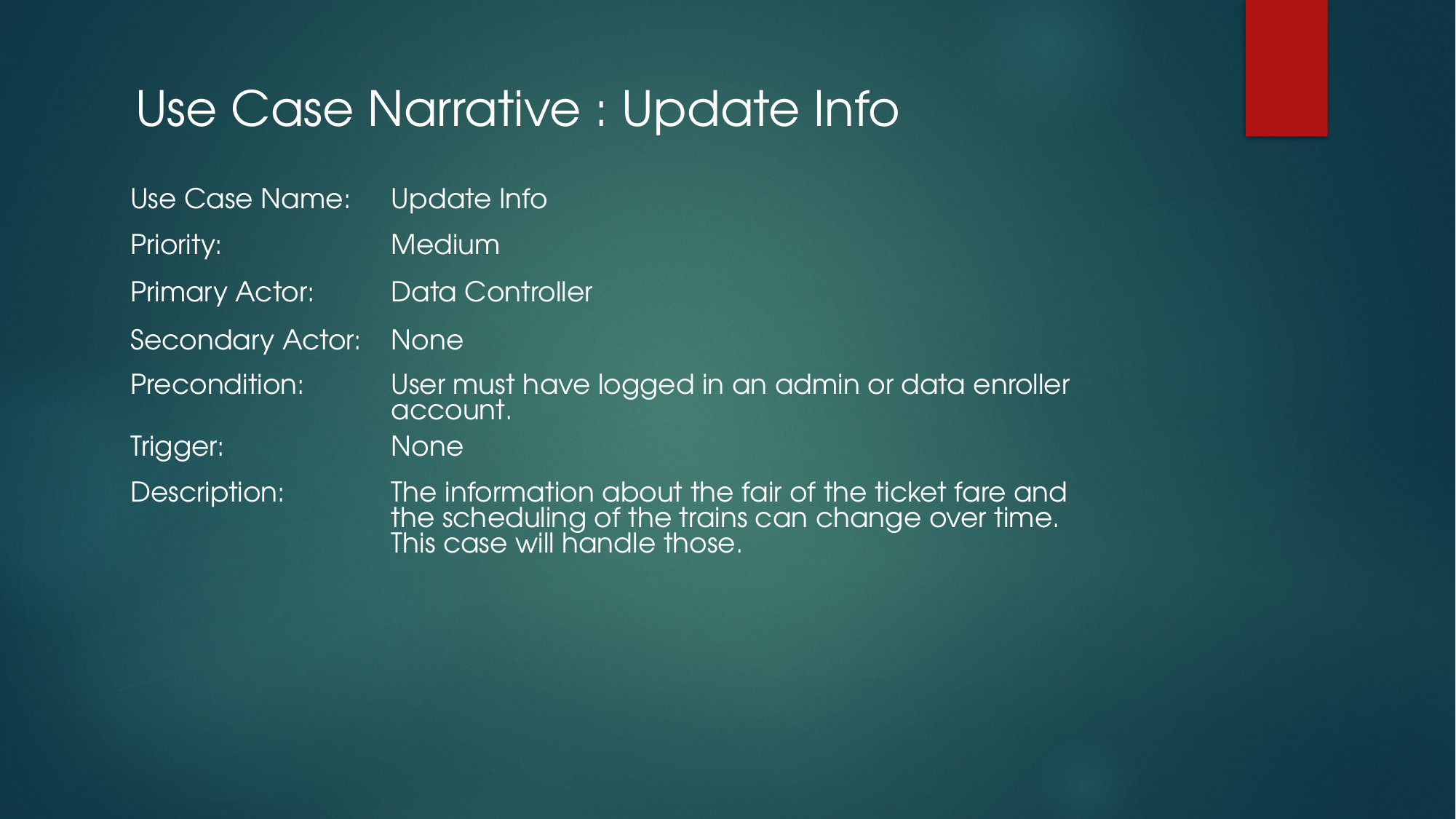

Use Case Narrative : Update Info
| Use Case Name: | Update Info |
| --- | --- |
| Priority: | Medium |
| Primary Actor: | Data Controller |
| Secondary Actor: | None |
| Precondition: | User must have logged in an admin or data enroller account. |
| Trigger: | None |
| Description: | The information about the fair of the ticket fare and the scheduling of the trains can change over time. This case will handle those. |